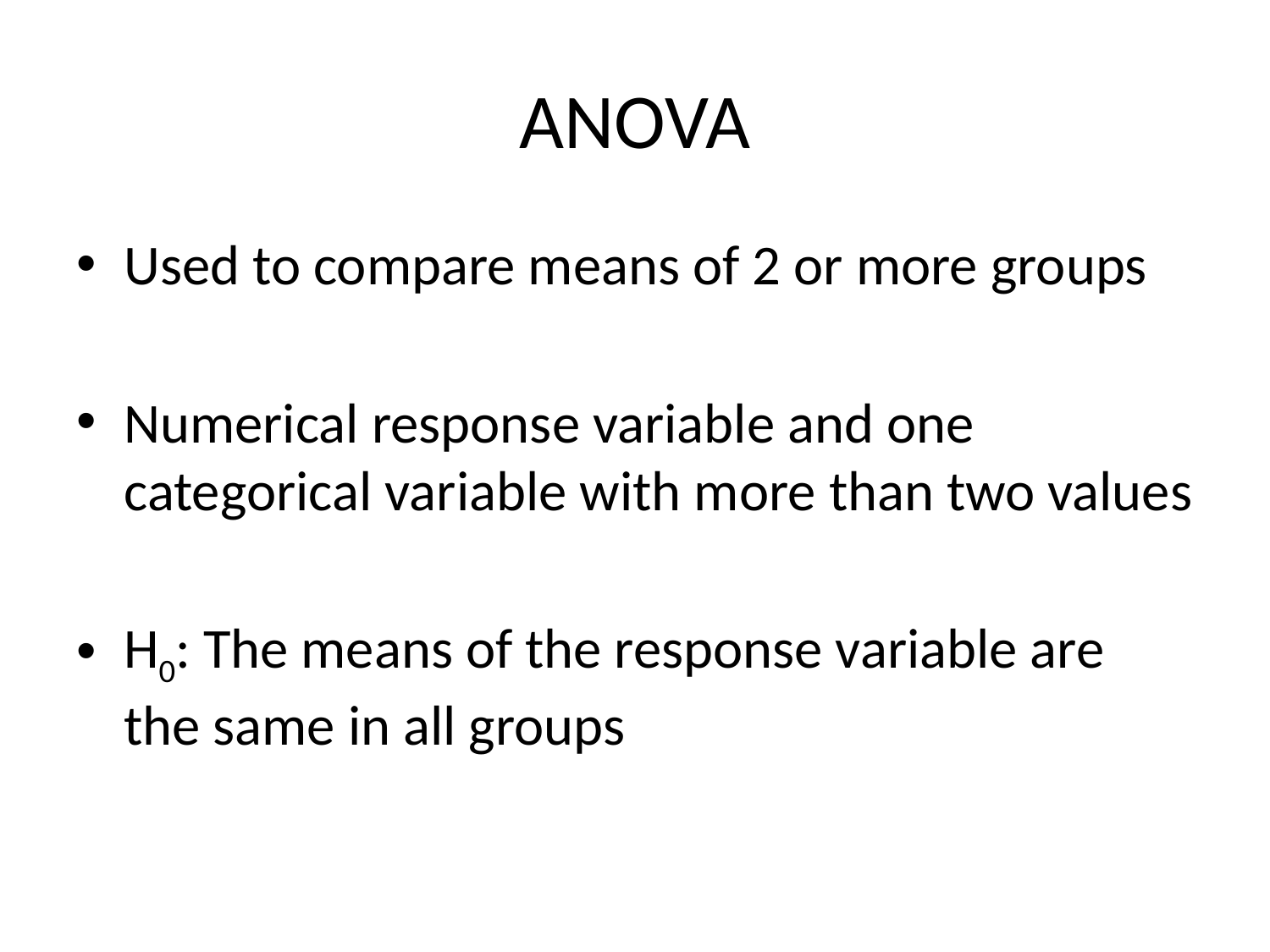

# ANOVA
Used to compare means of 2 or more groups

Numerical response variable and one categorical variable with more than two values

H0: The means of the response variable are the same in all groups